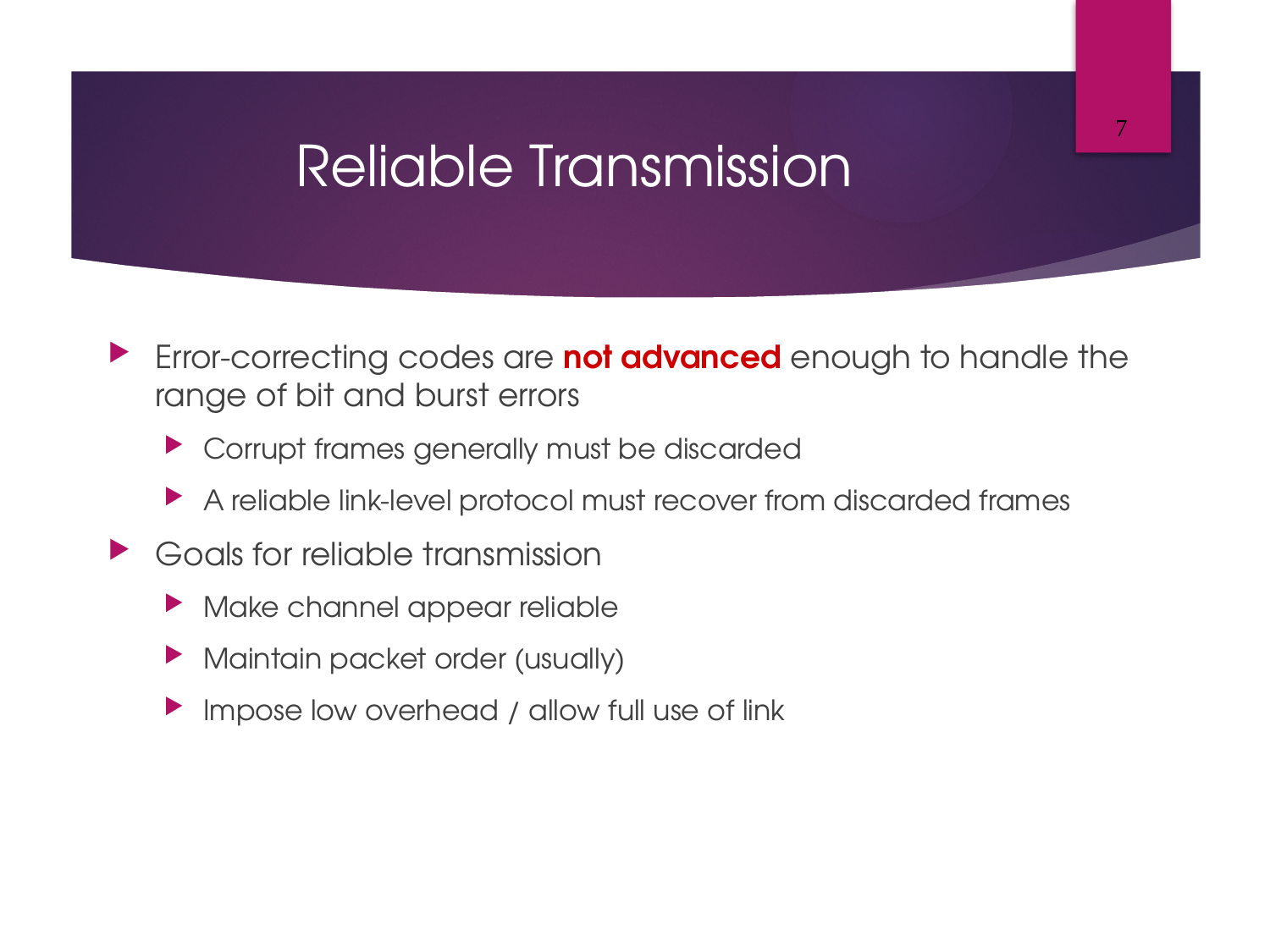

7
# Reliable Transmission

Error-correcting codes are not advanced enough to handle the range of bit and burst errors
Corrupt frames generally must be discarded
A reliable link-level protocol must recover from discarded frames
Goals for reliable transmission
Make channel appear reliable
Maintain packet order (usually)‏
Impose low overhead / allow full use of link